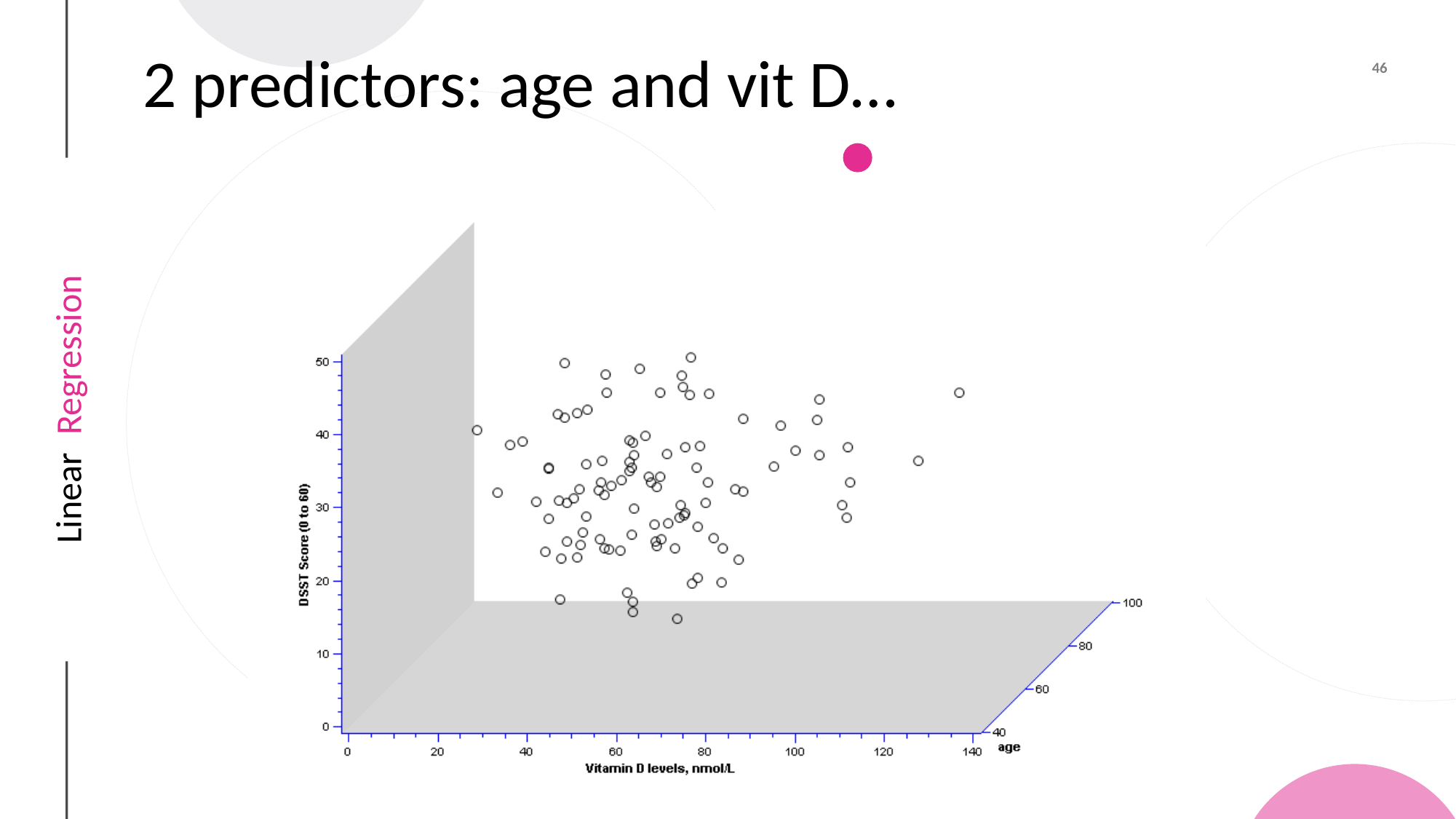

# 2 predictors: age and vit D…